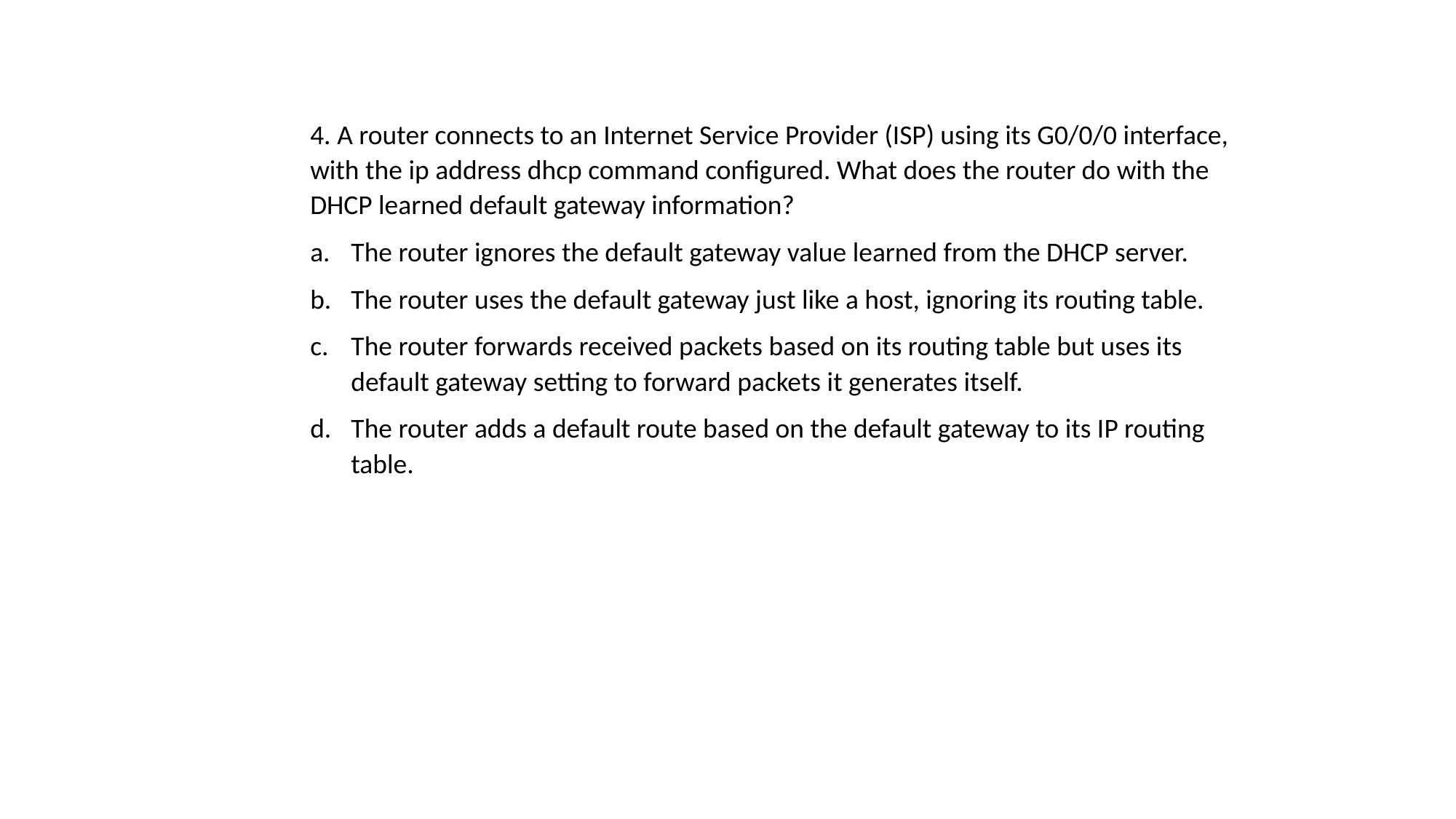

4. A router connects to an Internet Service Provider (ISP) using its G0/0/0 interface, with the ip address dhcp command configured. What does the router do with the DHCP learned default gateway information?
The router ignores the default gateway value learned from the DHCP server.
The router uses the default gateway just like a host, ignoring its routing table.
The router forwards received packets based on its routing table but uses its default gateway setting to forward packets it generates itself.
The router adds a default route based on the default gateway to its IP routing table.